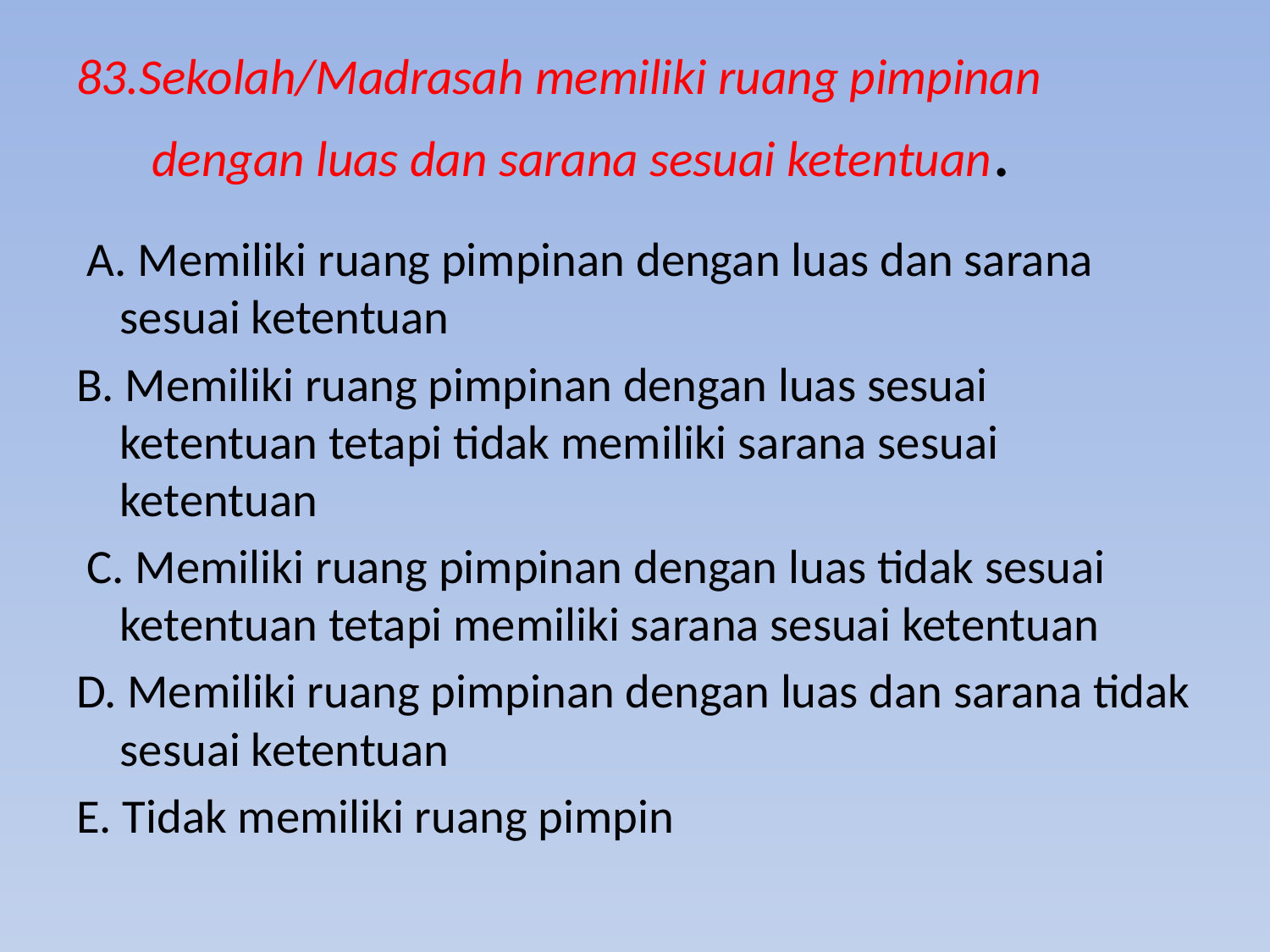

# 83.Sekolah/Madrasah memiliki ruang pimpinan dengan luas dan sarana sesuai ketentuan.
 A. Memiliki ruang pimpinan dengan luas dan sarana sesuai ketentuan
B. Memiliki ruang pimpinan dengan luas sesuai ketentuan tetapi tidak memiliki sarana sesuai ketentuan
 C. Memiliki ruang pimpinan dengan luas tidak sesuai ketentuan tetapi memiliki sarana sesuai ketentuan
D. Memiliki ruang pimpinan dengan luas dan sarana tidak sesuai ketentuan
E. Tidak memiliki ruang pimpin